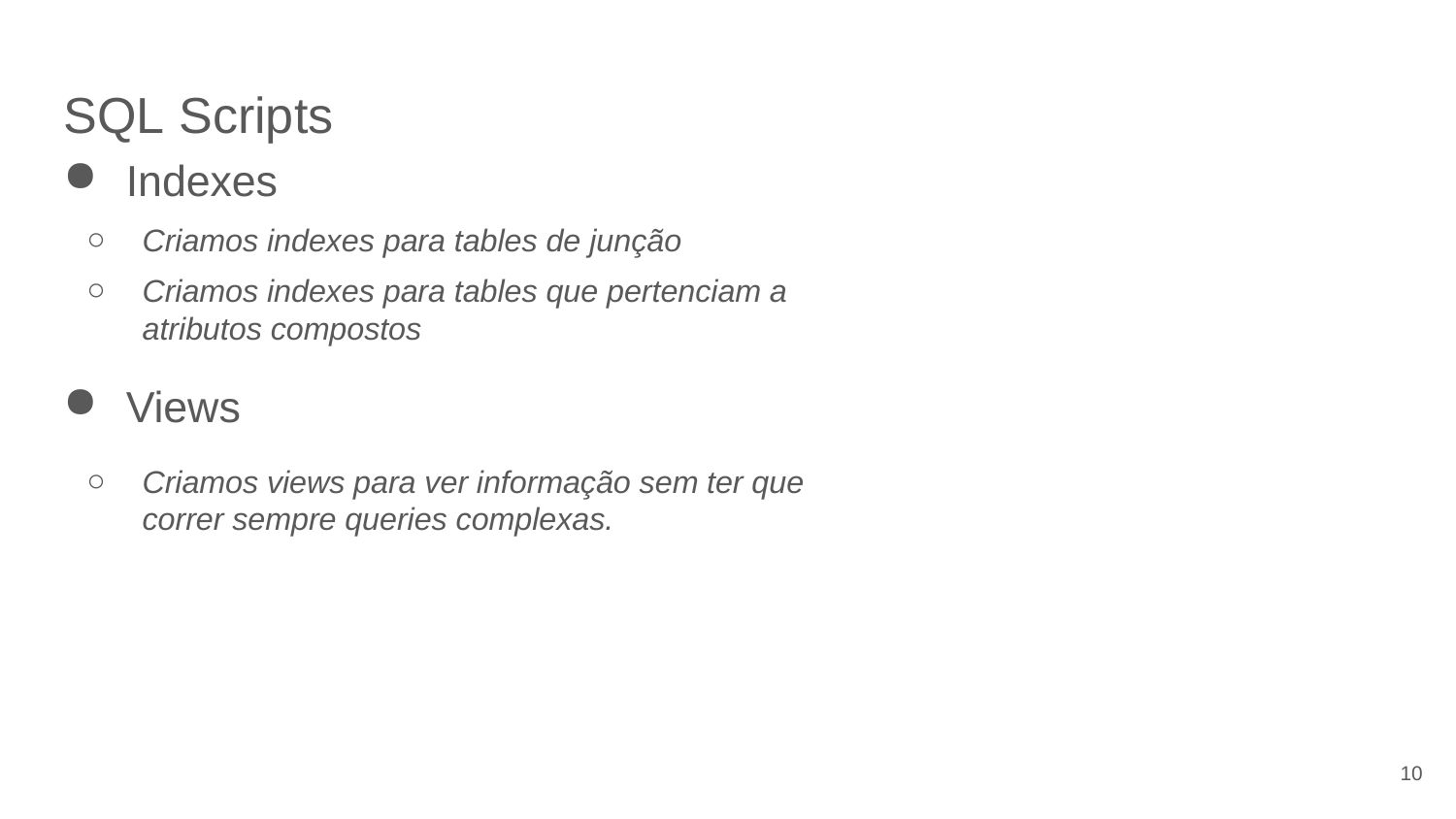

# SQL Scripts
Indexes
Criamos indexes para tables de junção
Criamos indexes para tables que pertenciam a atributos compostos

Criamos views para ver informação sem ter que correr sempre queries complexas.
Views
10